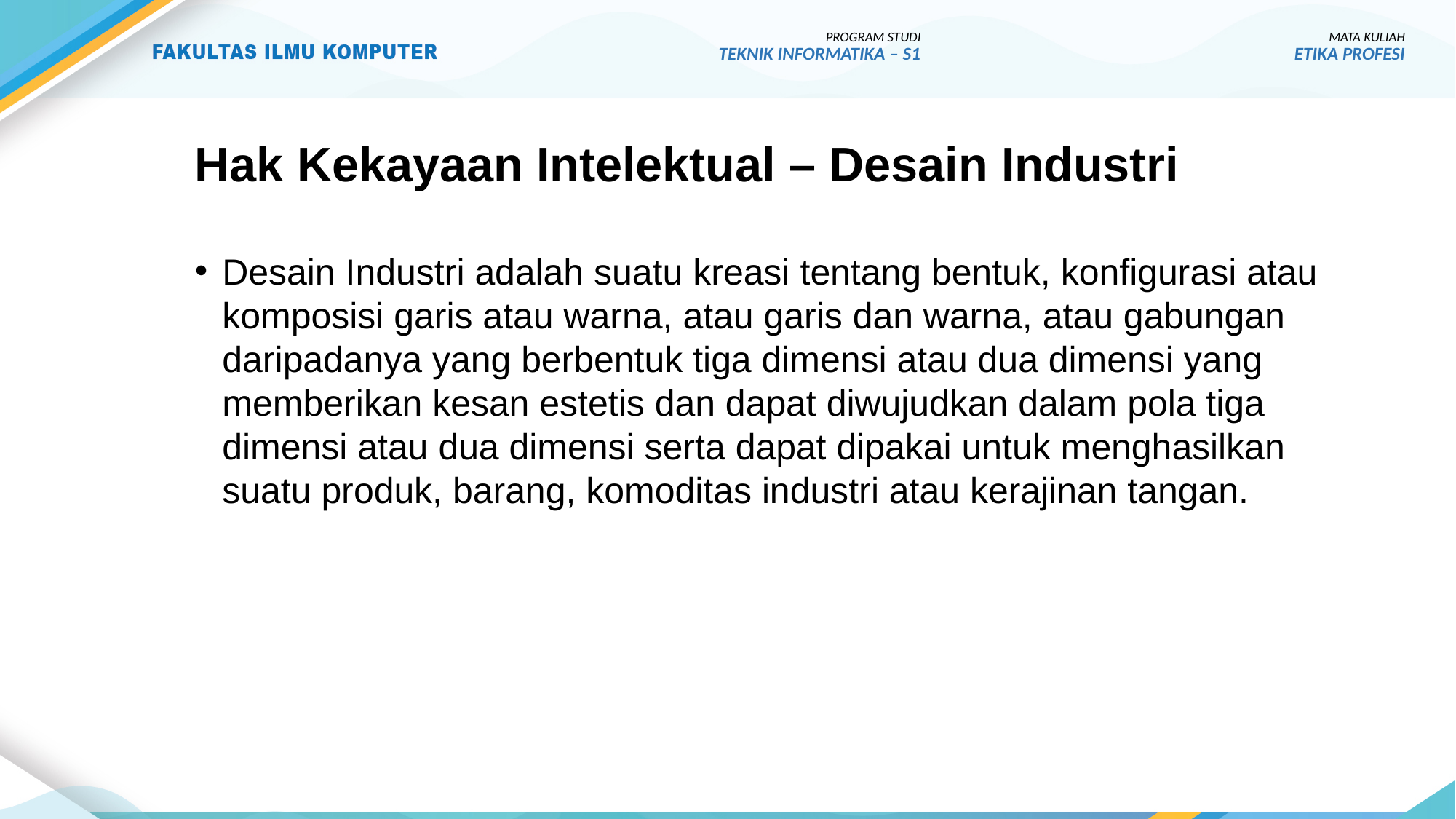

PROGRAM STUDI
TEKNIK INFORMATIKA – S1
MATA KULIAH
ETIKA PROFESI
# Hak Kekayaan Intelektual – Desain Industri
Desain Industri adalah suatu kreasi tentang bentuk, konfigurasi atau komposisi garis atau warna, atau garis dan warna, atau gabungan daripadanya yang berbentuk tiga dimensi atau dua dimensi yang memberikan kesan estetis dan dapat diwujudkan dalam pola tiga dimensi atau dua dimensi serta dapat dipakai untuk menghasilkan suatu produk, barang, komoditas industri atau kerajinan tangan.